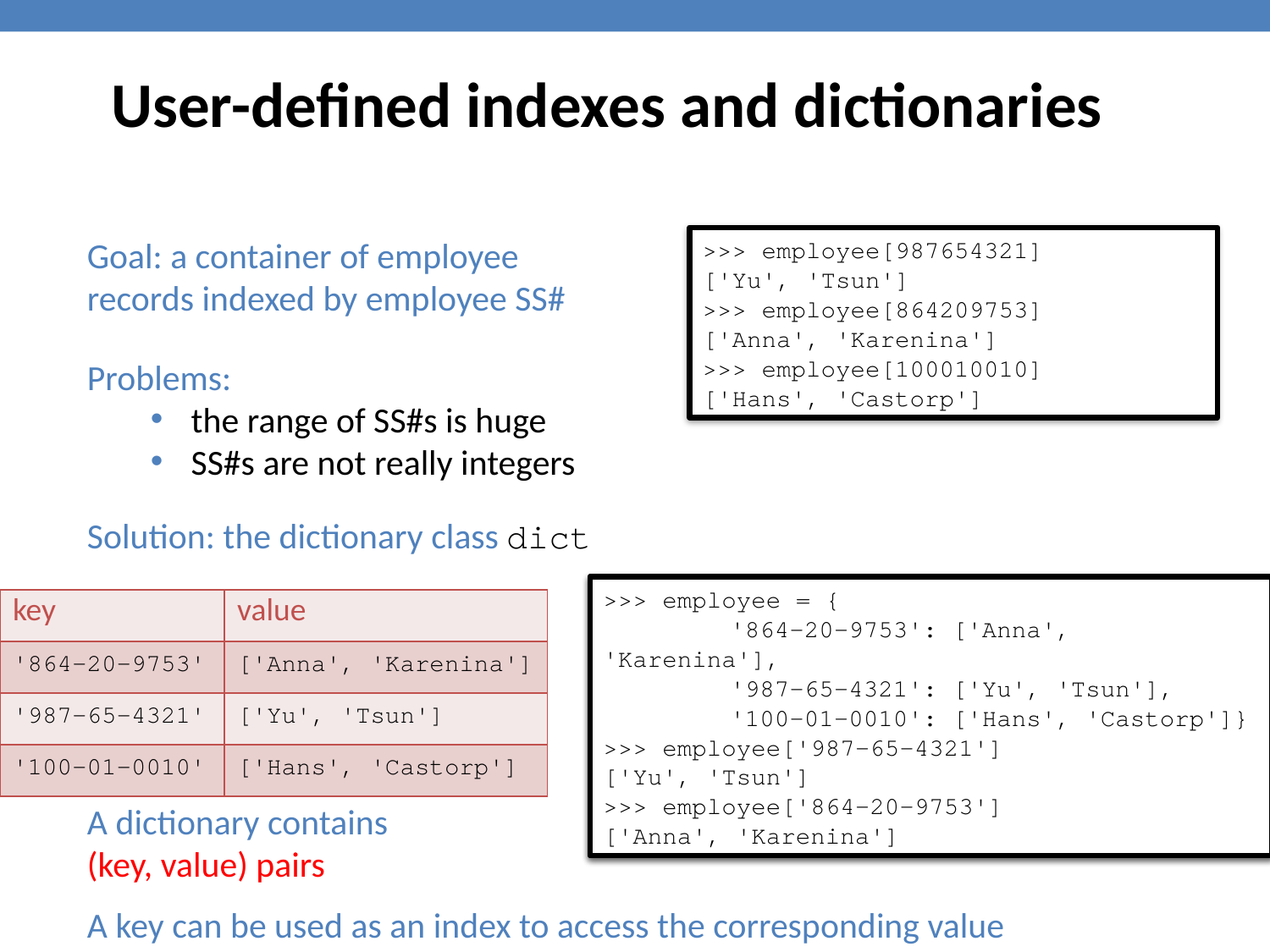

User-defined indexes and dictionaries
Goal: a container of employee records indexed by employee SS#
>>> employee[987654321]
['Yu', 'Tsun']
>>> employee[864209753]
['Anna', 'Karenina']
>>> employee[100010010]
['Hans', 'Castorp']
Problems:
the range of SS#s is huge
SS#s are not really integers
Solution: the dictionary class dict
| key | value |
| --- | --- |
| '864-20-9753' | ['Anna', 'Karenina'] |
| '987-65-4321' | ['Yu', 'Tsun'] |
| '100-01-0010' | ['Hans', 'Castorp'] |
>>> employee = {
	'864-20-9753': ['Anna', 'Karenina'],
	'987-65-4321': ['Yu', 'Tsun'],
	'100-01-0010': ['Hans', 'Castorp']}
>>>

>>> employee = {
	'864-20-9753': ['Anna', 'Karenina'],
	'987-65-4321': ['Yu', 'Tsun'],
	'100-01-0010': ['Hans', 'Castorp']}
>>> employee['987-65-4321']
['Yu', 'Tsun']
>>> employee['864-20-9753']
['Anna', 'Karenina']
A dictionary contains
(key, value) pairs
A key can be used as an index to access the corresponding value